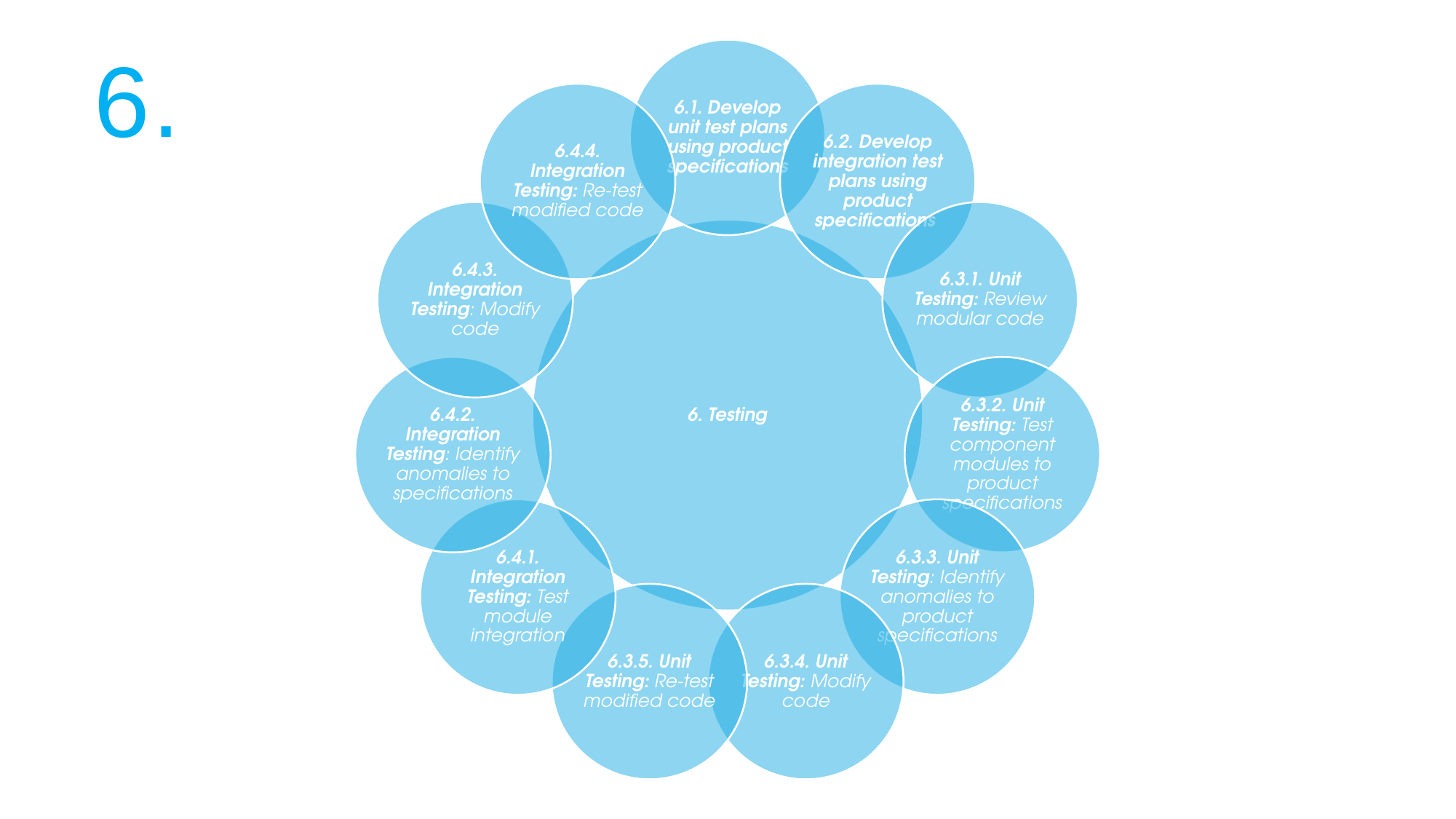

6. Testing
6.1. Develop unit test plans using product specifications
6.2. Develop integration test plans using product specifications
6.3.1. Unit Testing: Review modular code
6.3.2. Unit Testing: Test component modules to product specifications
6.3.3. Unit Testing: Identify anomalies to product specifications
6.3.4. Unit Testing: Modify code
6.3.5. Unit Testing: Re-test modified code
6.4.1. Integration Testing: Test module integration
6.4.2. Integration Testing: Identify anomalies to specifications
6.4.3. Integration Testing: Modify code
6.4.4. Integration Testing: Re-test modified code
6.